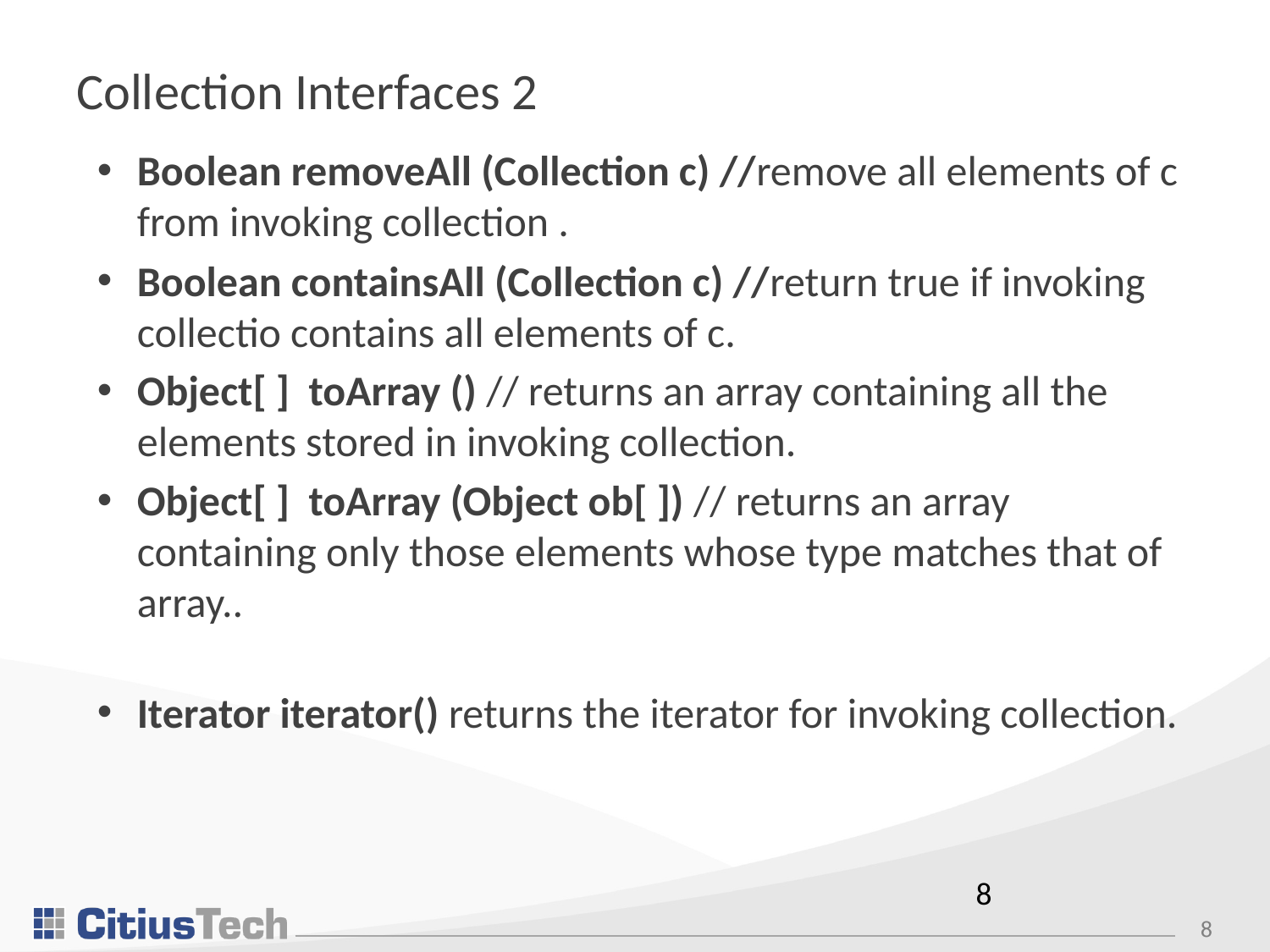

# Collection Interfaces 2
Boolean removeAll (Collection c) //remove all elements of c from invoking collection .
Boolean containsAll (Collection c) //return true if invoking collectio contains all elements of c.
Object[ ]  toArray () // returns an array containing all the elements stored in invoking collection.
Object[ ]  toArray (Object ob[ ]) // returns an array containing only those elements whose type matches that of array..
Iterator iterator() returns the iterator for invoking collection.
8